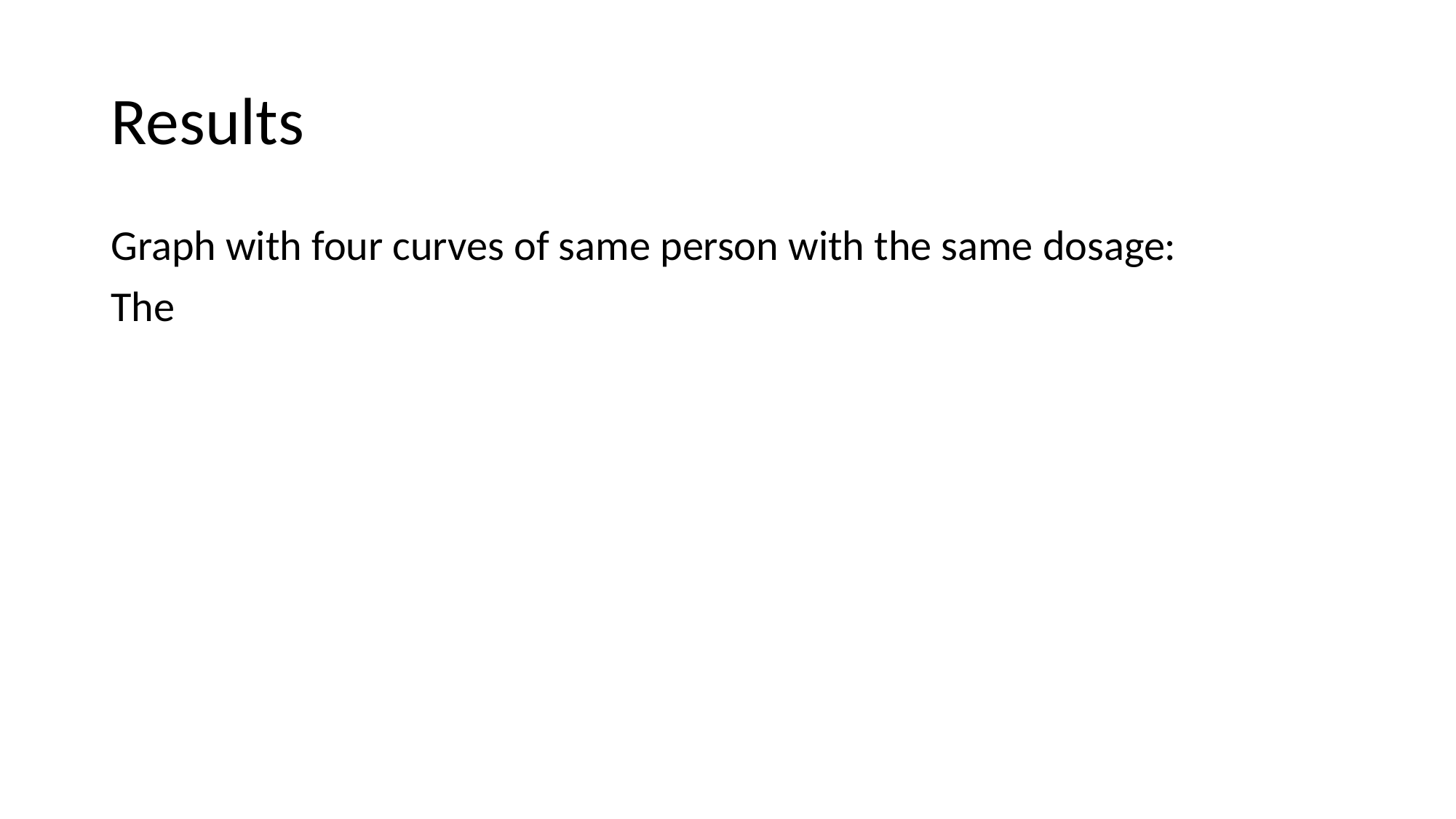

# Results
Graph with four curves of same person with the same dosage:
The